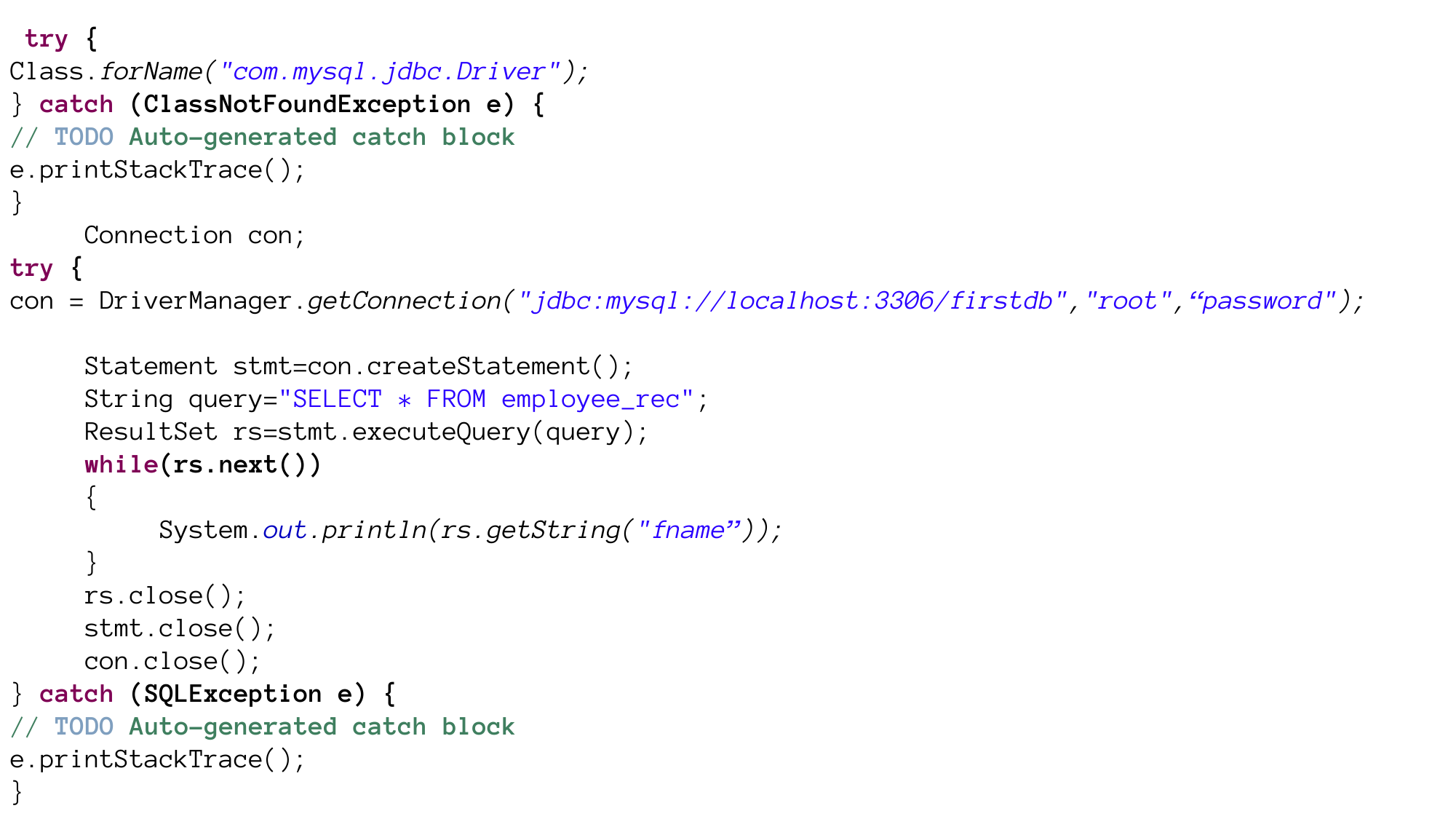

try {
Class.forName("com.mysql.jdbc.Driver");
} catch (ClassNotFoundException e) {
// TODO Auto-generated catch block
e.printStackTrace();
}
     Connection con;
try {
con = DriverManager.getConnection("jdbc:mysql://localhost:3306/firstdb","root",“password");

     Statement stmt=con.createStatement();
     String query="SELECT * FROM employee_rec";
     ResultSet rs=stmt.executeQuery(query);
     while(rs.next())
     {
          System.out.println(rs.getString("fname”));
     }
     rs.close();
     stmt.close();
     con.close();
} catch (SQLException e) {
// TODO Auto-generated catch block
e.printStackTrace();
}